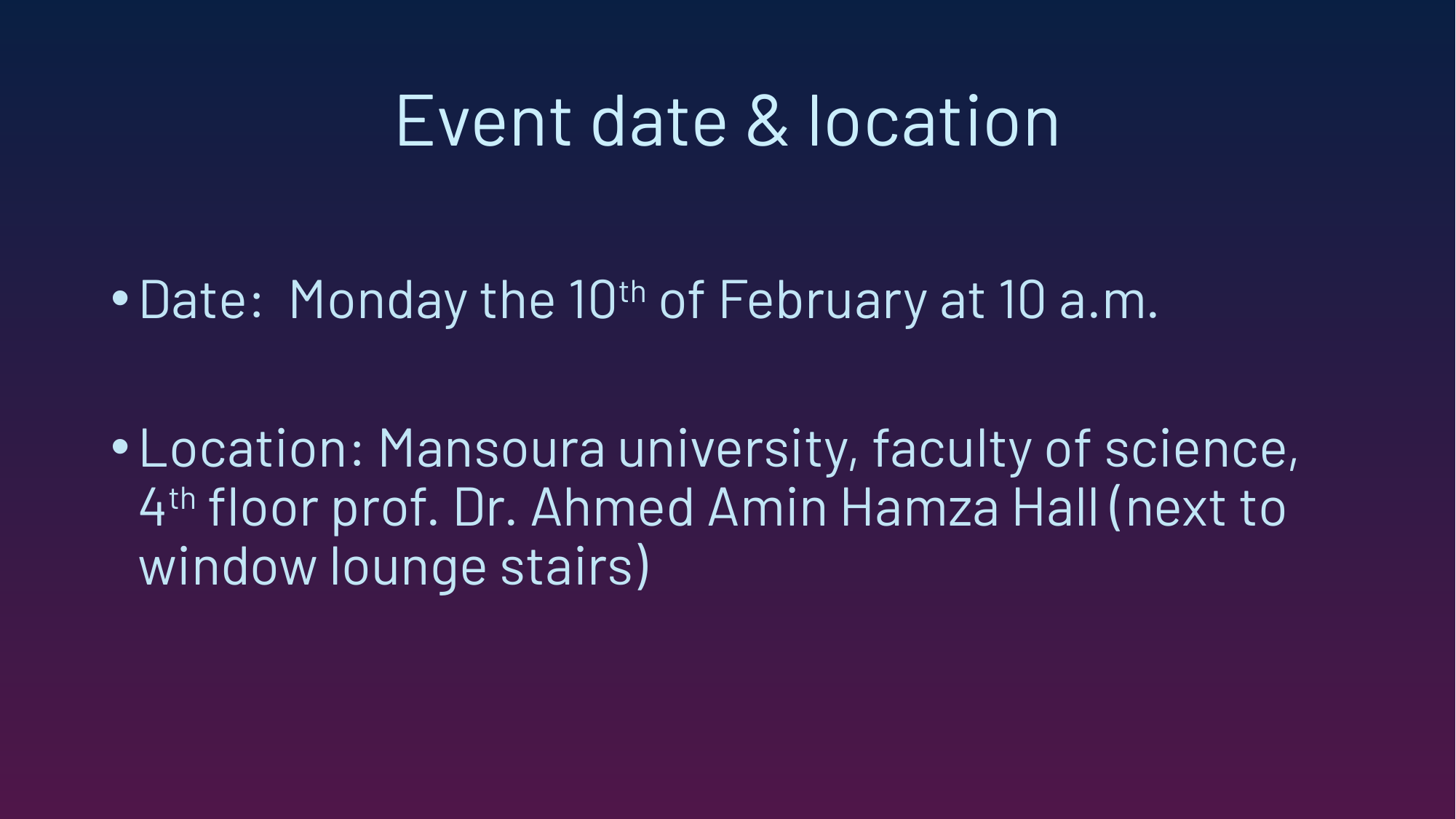

# Event date & location
Date:  Monday the 10th of February at 10 a.m.

Location: Mansoura university, faculty of science, 4th floor prof. Dr. Ahmed Amin Hamza Hall (next to window lounge stairs)